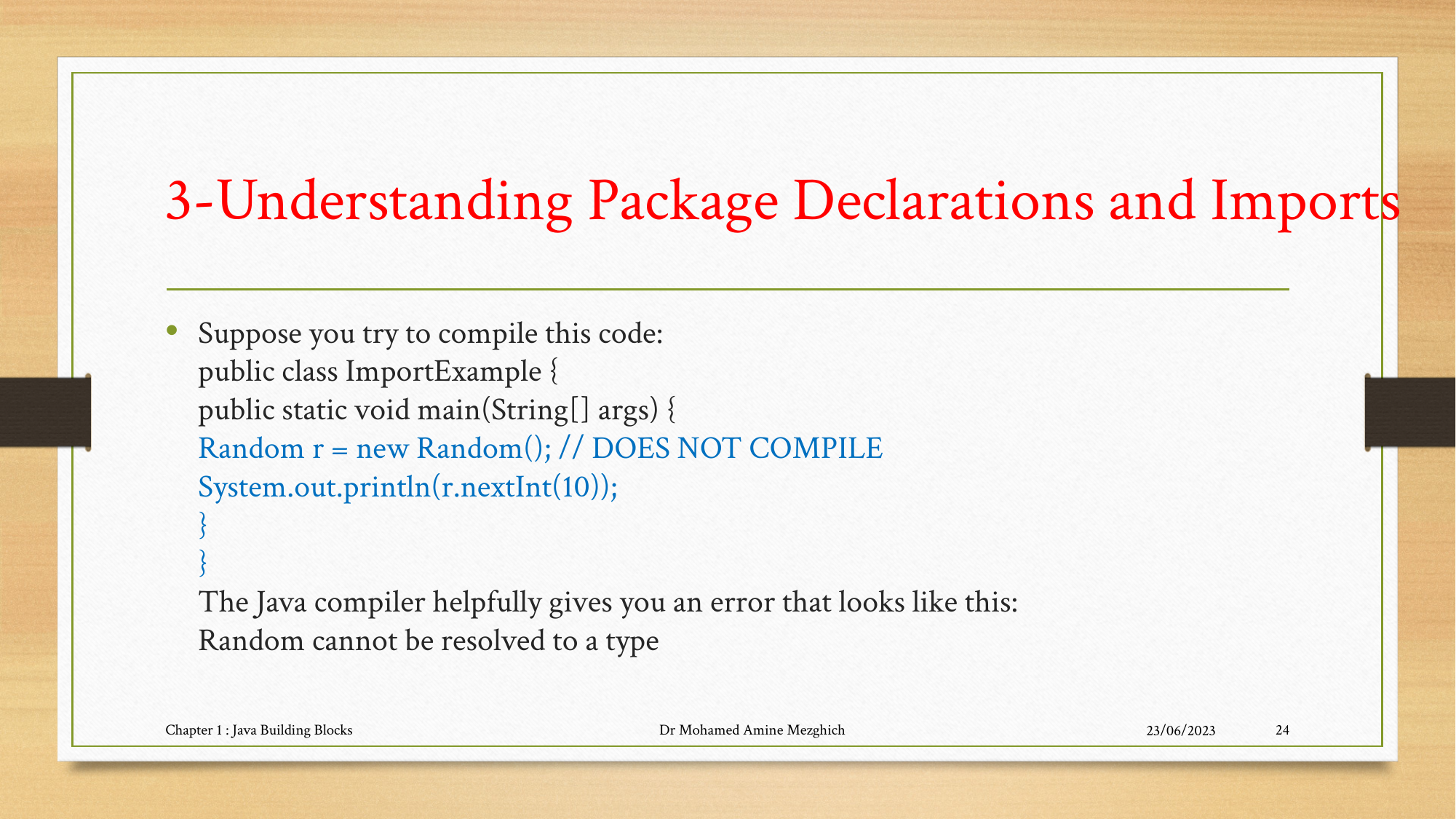

# 3-Understanding Package Declarations and Imports
Suppose you try to compile this code:
public class ImportExample {
public static void main(String[] args) {
Random r = new Random(); // DOES NOT COMPILE
System.out.println(r.nextInt(10));
}
}
The Java compiler helpfully gives you an error that looks like this:
Random cannot be resolved to a type
Chapter 1 : Java Building Blocks                                                                                         Dr Mohamed Amine Mezghich
23/06/2023
24